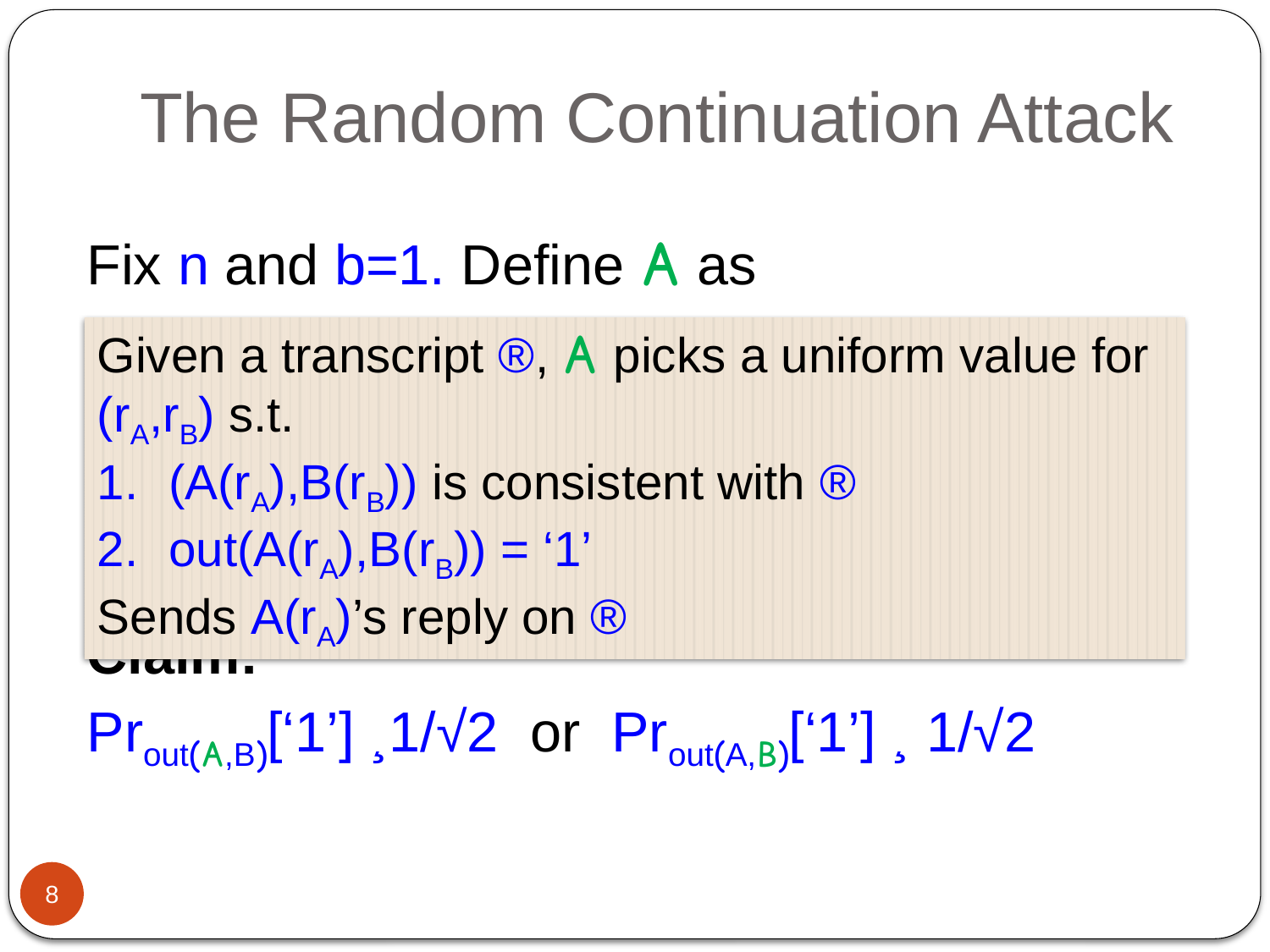

# The Random Continuation Attack
Fix n and b=1. Define A as

Claim:
Prout(A,B)[‘1’] ¸1/√2  or  Prout(A,B)[‘1’] ¸ 1/√2

Given a transcript ®, A picks a uniform value for (rA,rB) s.t.
(A(rA),B(rB)) is consistent with ®
out(A(rA),B(rB)) = ‘1’
Sends A(rA)’s reply on ®
8